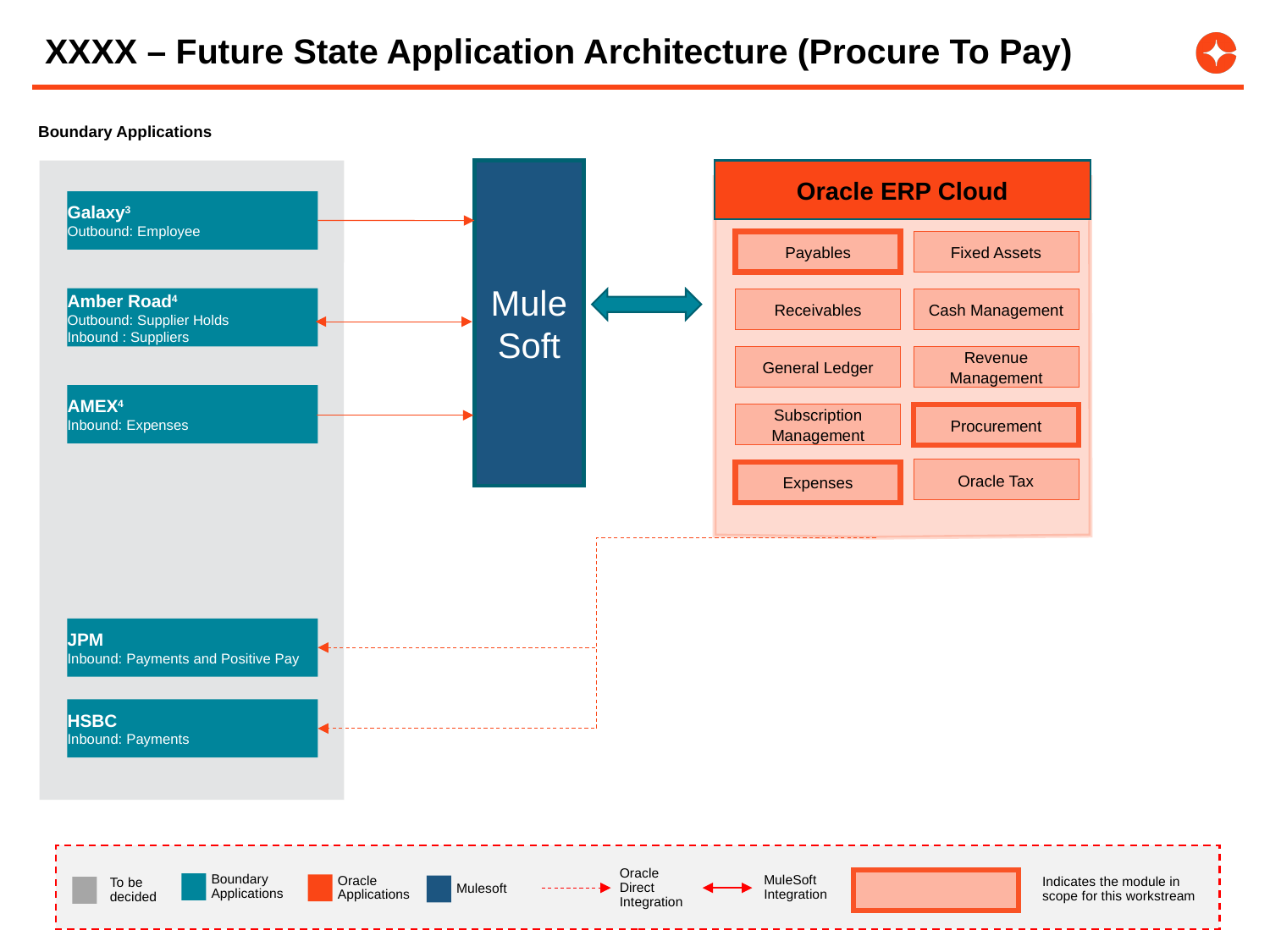

# XXXX – Future State Application Architecture (Procure To Pay)
Boundary Applications

MuleSoft
Oracle ERP Cloud

Galaxy3
Outbound: Employee
Payables
Fixed Assets
Amber Road4
Outbound: Supplier Holds
Inbound : Suppliers

Receivables
Cash Management
General Ledger
Revenue Management
AMEX4
Inbound: Expenses
Subscription Management
Procurement
Oracle Tax
Expenses
JPM
Inbound: Payments and Positive Pay
HSBC
Inbound: Payments

Oracle Direct Integration

Boundary Applications

MuleSoft Integration
Oracle Applications

Indicates the module in scope for this workstream

To be decided

Mulesoft